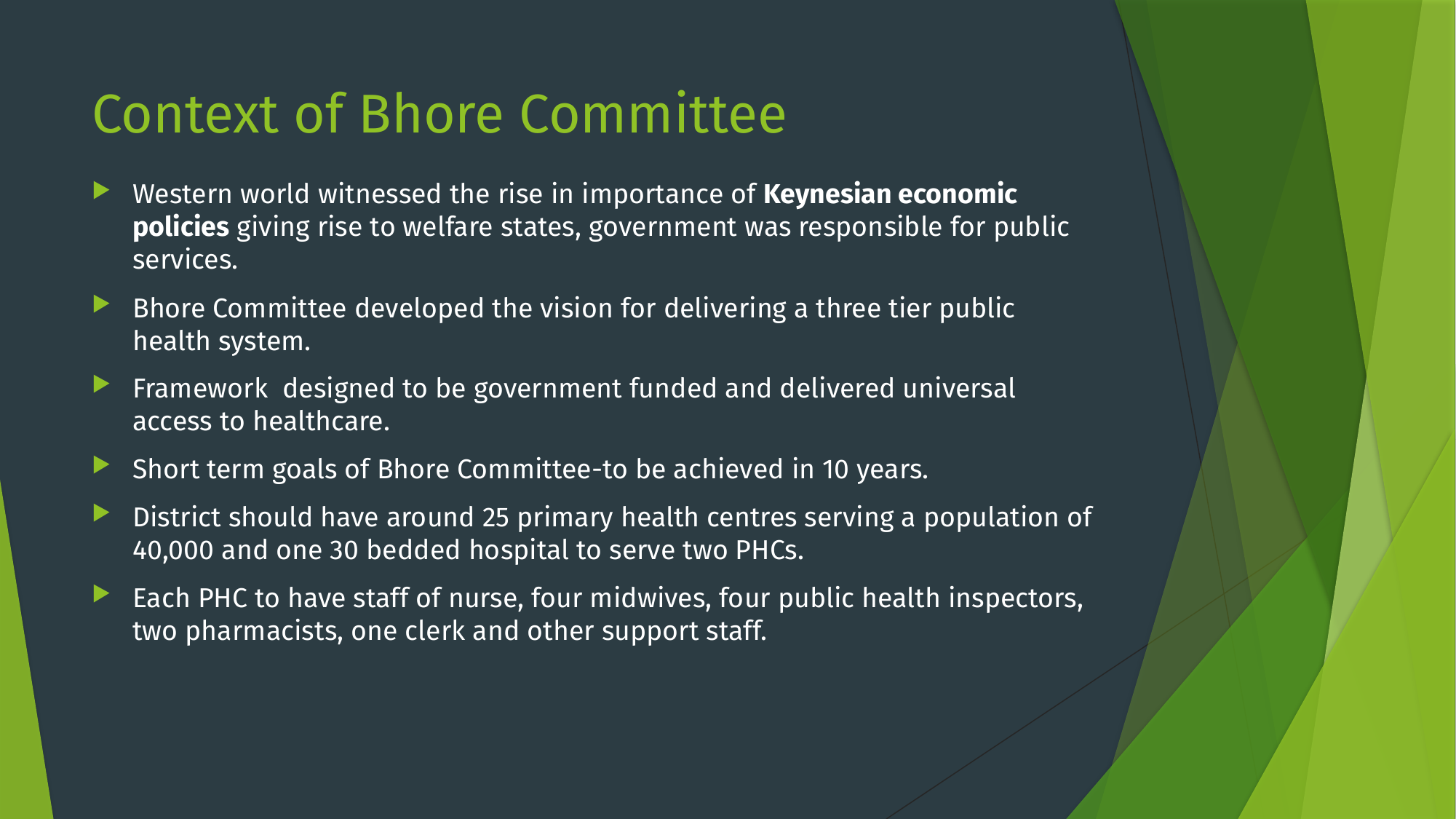

# Context of Bhore Committee
Western world witnessed the rise in importance of Keynesian economic policies giving rise to welfare states, government was responsible for public services.
Bhore Committee developed the vision for delivering a three tier public health system.
Framework  designed to be government funded and delivered universal access to healthcare.
Short term goals of Bhore Committee-to be achieved in 10 years.
District should have around 25 primary health centres serving a population of 40,000 and one 30 bedded hospital to serve two PHCs.
Each PHC to have staff of nurse, four midwives, four public health inspectors, two pharmacists, one clerk and other support staff.